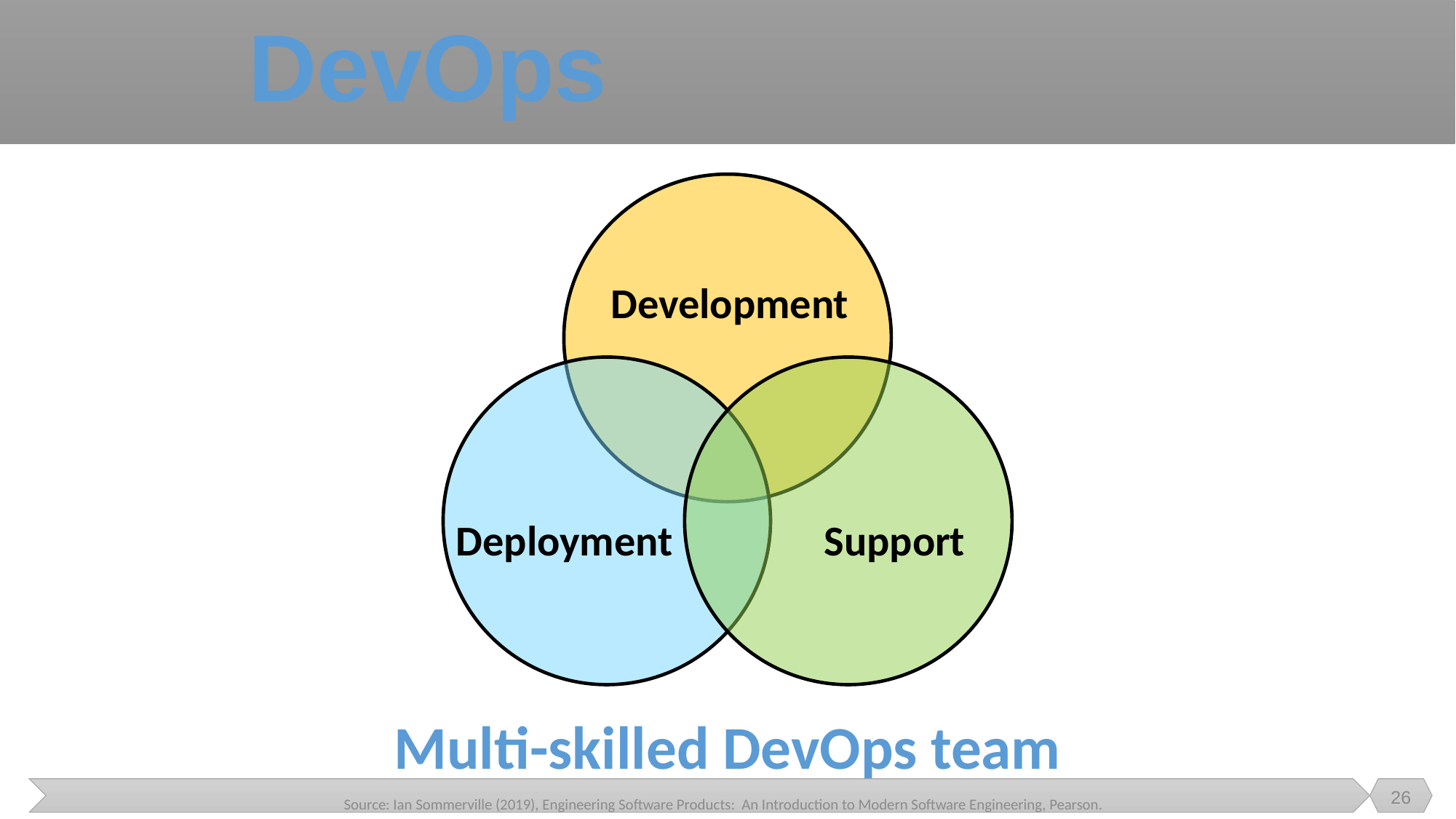

# DevOps

Development

Deployment
Support
Multi-skilled DevOps team
26
Source: Ian Sommerville (2019), Engineering Software Products:  An Introduction to Modern Software Engineering, Pearson.